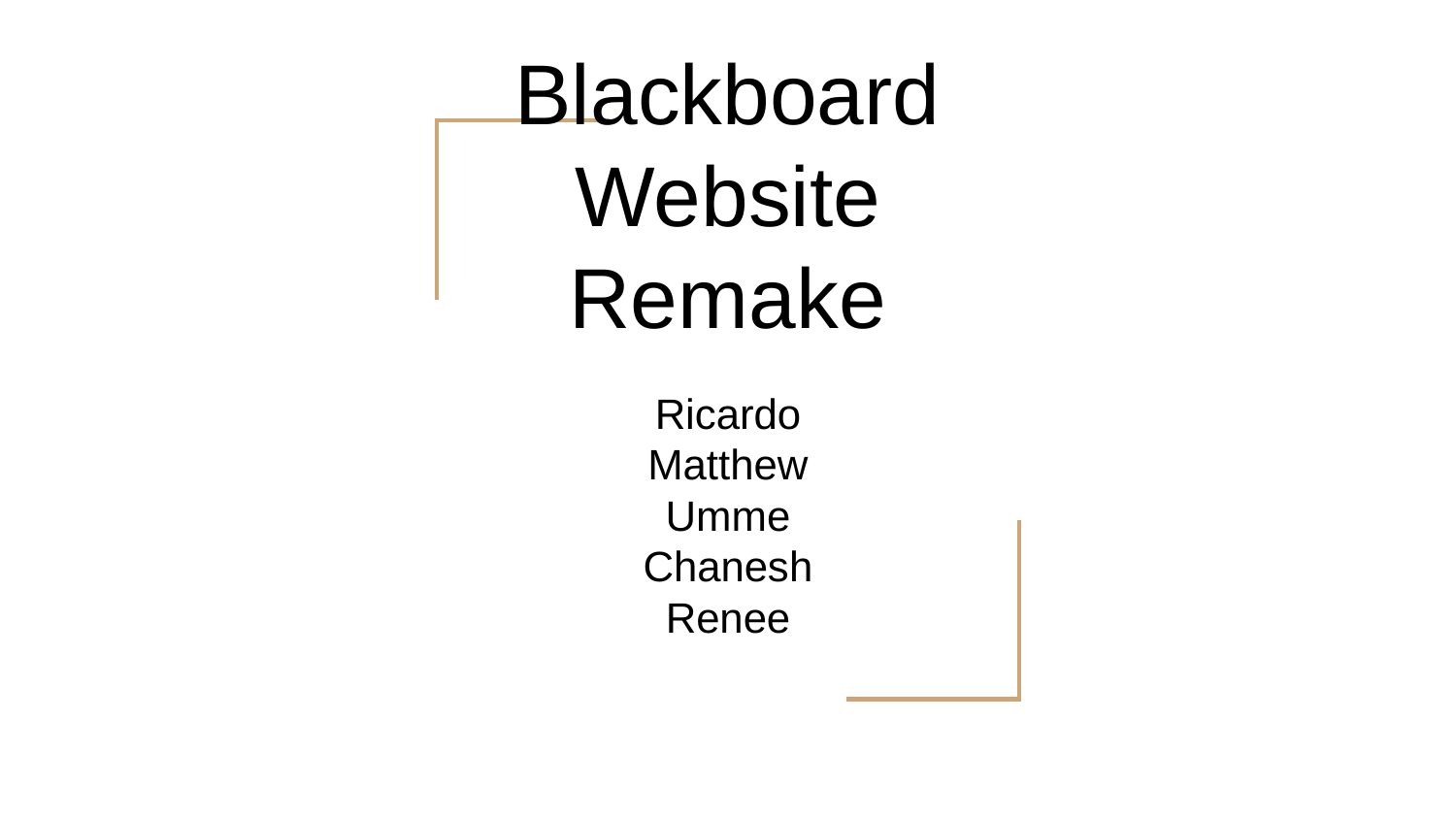

# Blackboard Website Remake
Ricardo
Matthew
Umme
Chanesh
Renee